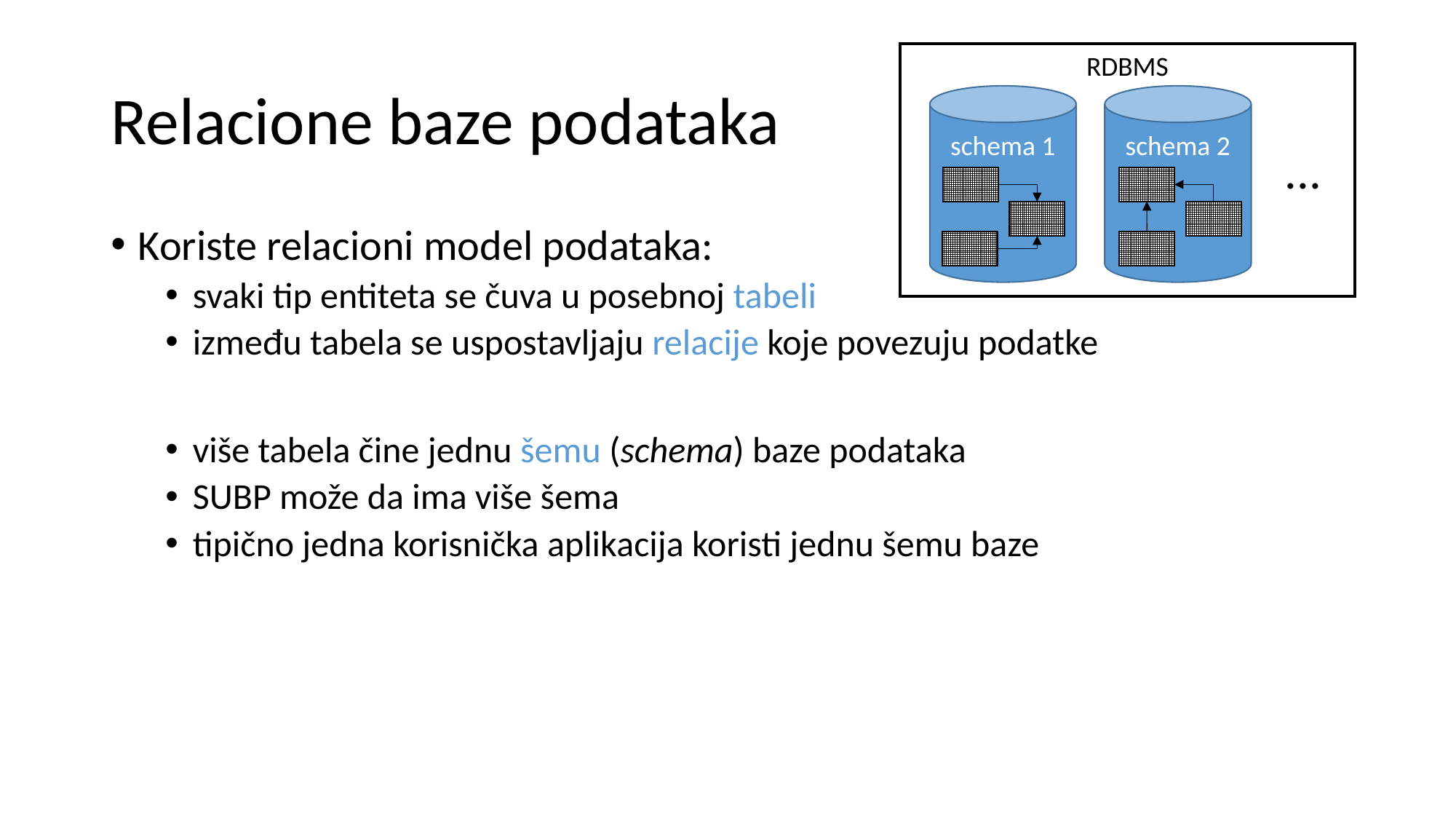

# Relacione baze podataka
RDBMS
schema 1
schema 2
...

Koriste relacioni model podataka:
svaki tip entiteta se čuva u posebnoj tabeli
između tabela se uspostavljaju relacije koje povezuju podatke

više tabela čine jednu šemu (schema) baze podataka
SUBP može da ima više šema
tipično jedna korisnička aplikacija koristi jednu šemu baze